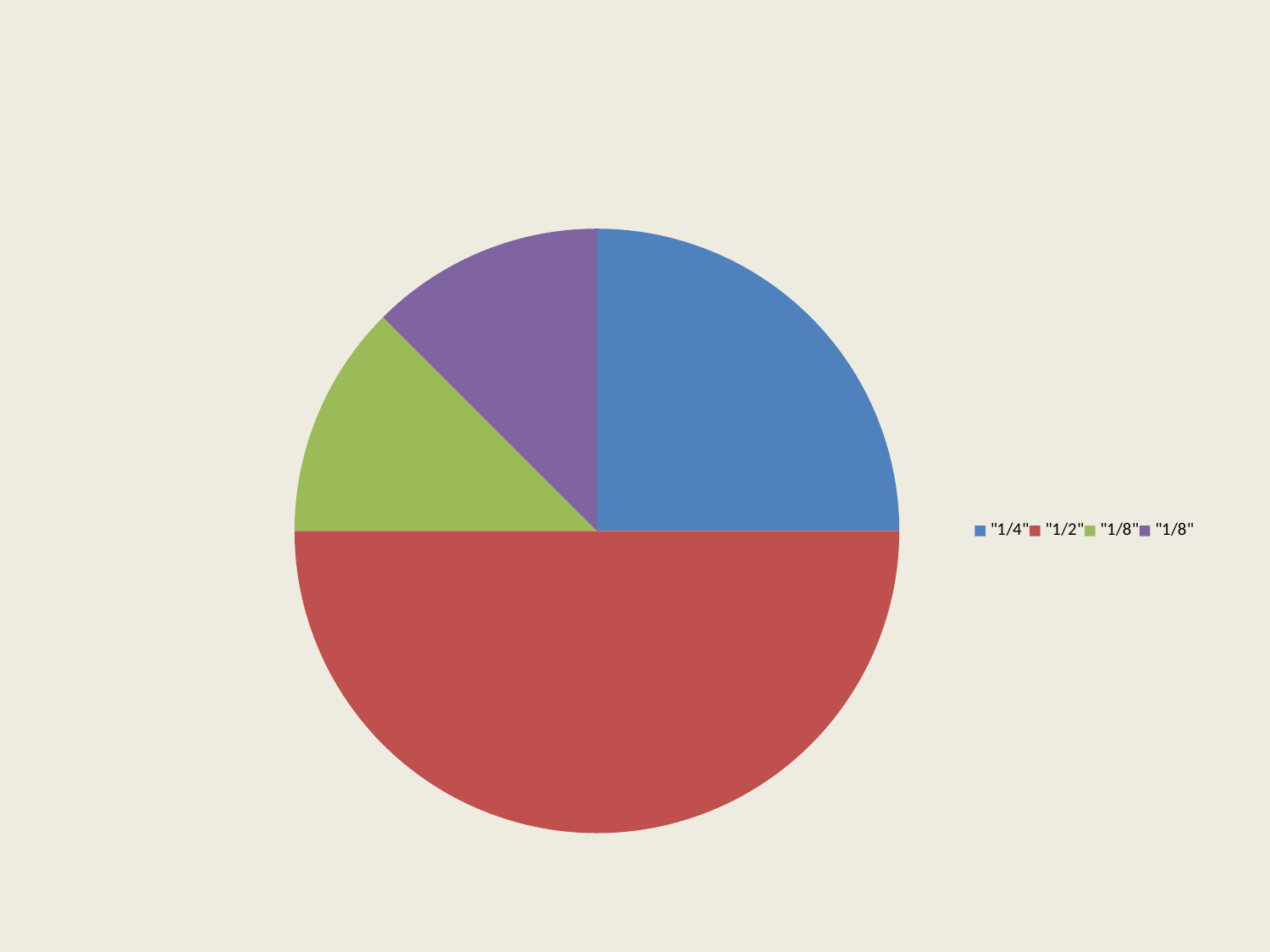

#

### Chart

| Category |  |
|---|---|
| "1/4" | 25.0 |
| "1/2" | 50.0 |
| "1/8" | 12.5 |
| "1/8" | 12.5 |